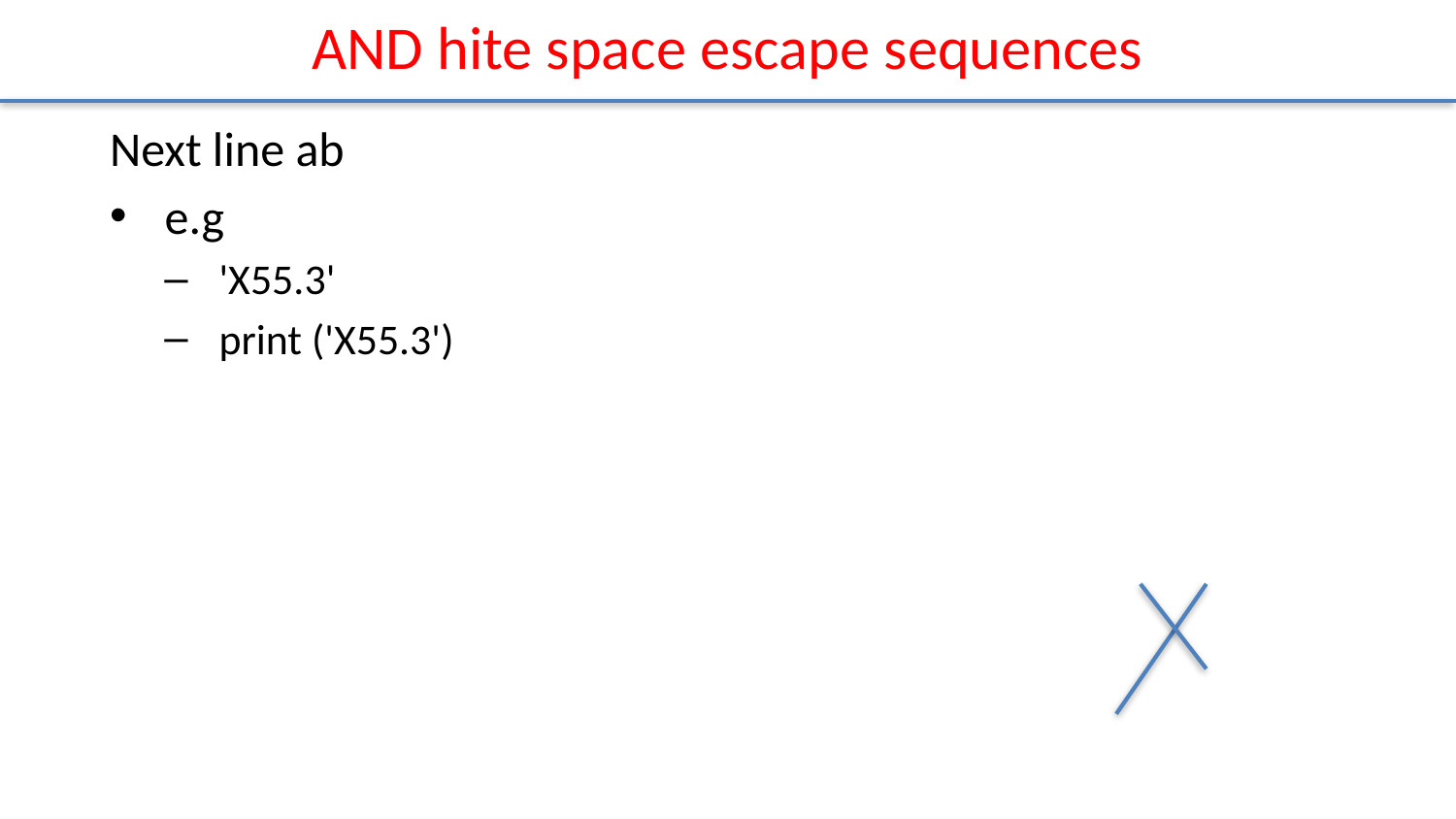

# AND hite space escape sequences
Next line ab
e.g
'X55.3'
print ('X55.3')